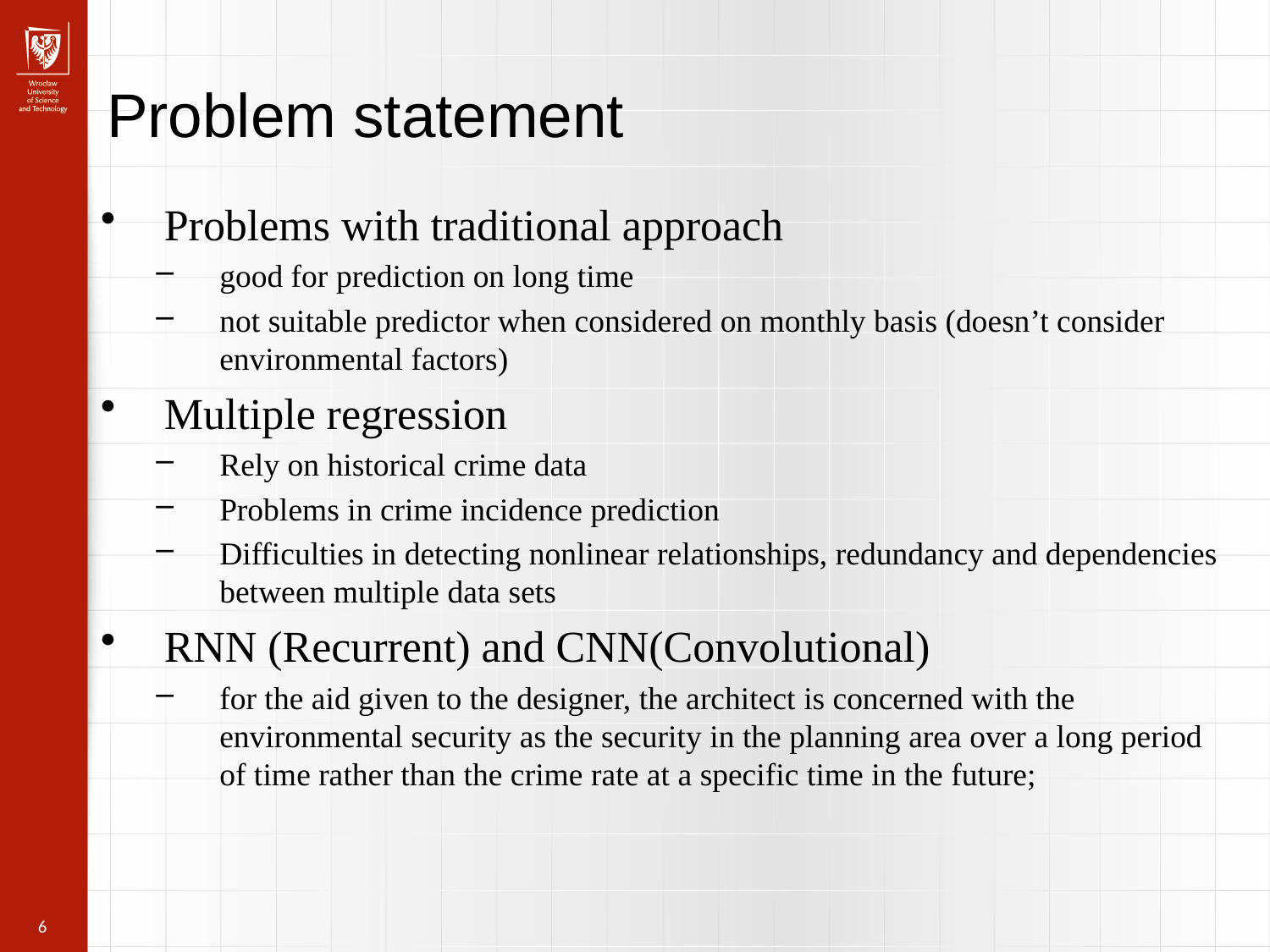

Problem statement
Problems with traditional approach
good for prediction on long time
not suitable predictor when considered on monthly basis (doesn’t consider environmental factors)
Multiple regression
Rely on historical crime data
Problems in crime incidence prediction
Difficulties in detecting nonlinear relationships, redundancy and dependencies between multiple data sets
RNN (Recurrent) and CNN(Convolutional)
for the aid given to the designer, the architect is concerned with the environmental security as the security in the planning area over a long period of time rather than the crime rate at a specific time in the future;